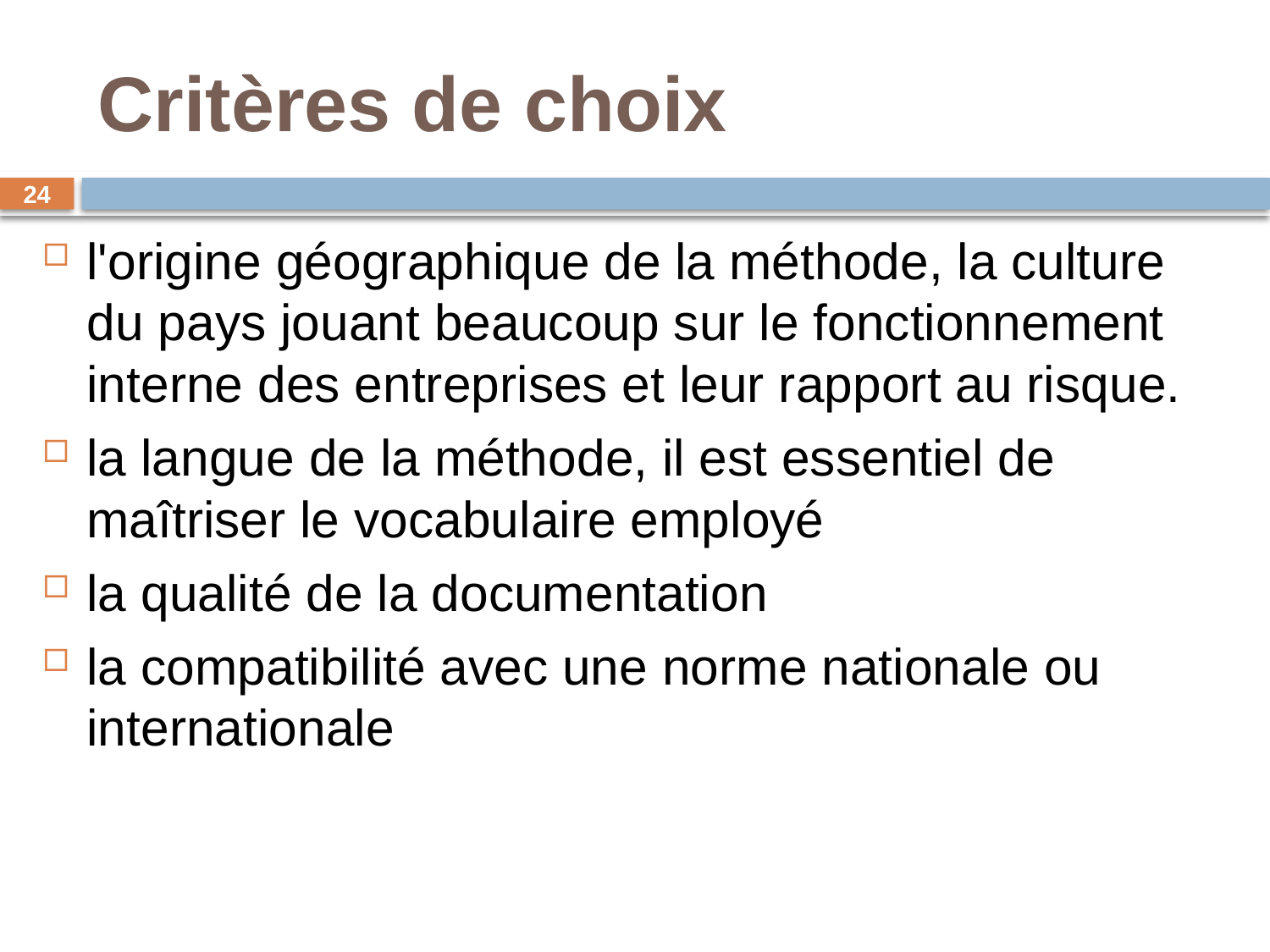

# Critères de choix
24
l'origine géographique de la méthode, la culture du pays jouant beaucoup sur le fonctionnement interne des entreprises et leur rapport au risque.
la langue de la méthode, il est essentiel de maîtriser le vocabulaire employé
la qualité de la documentation
la compatibilité avec une norme nationale ou internationale